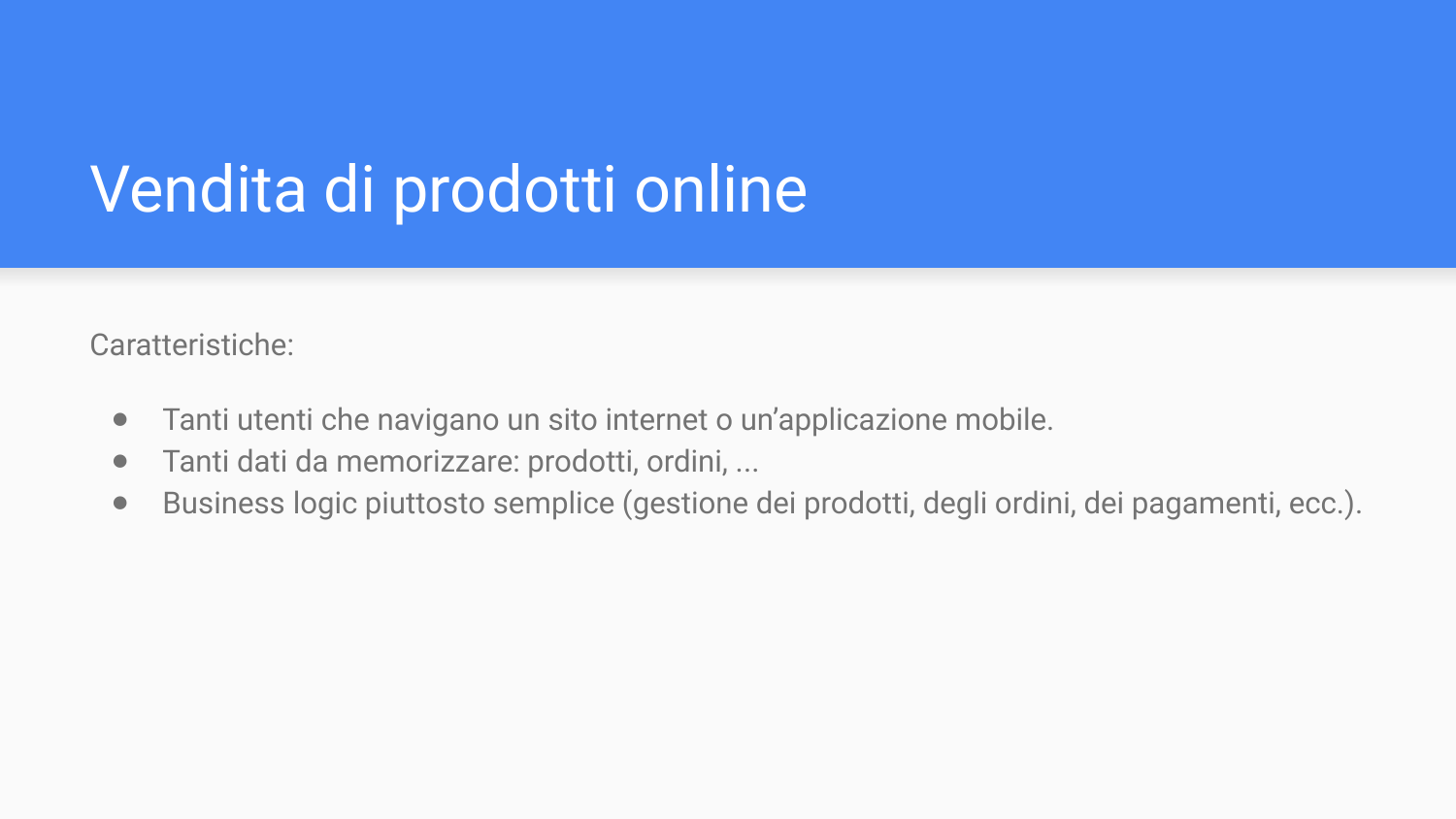

# Vendita di prodotti online
Caratteristiche:
Tanti utenti che navigano un sito internet o un’applicazione mobile.
Tanti dati da memorizzare: prodotti, ordini, ...
Business logic piuttosto semplice (gestione dei prodotti, degli ordini, dei pagamenti, ecc.).